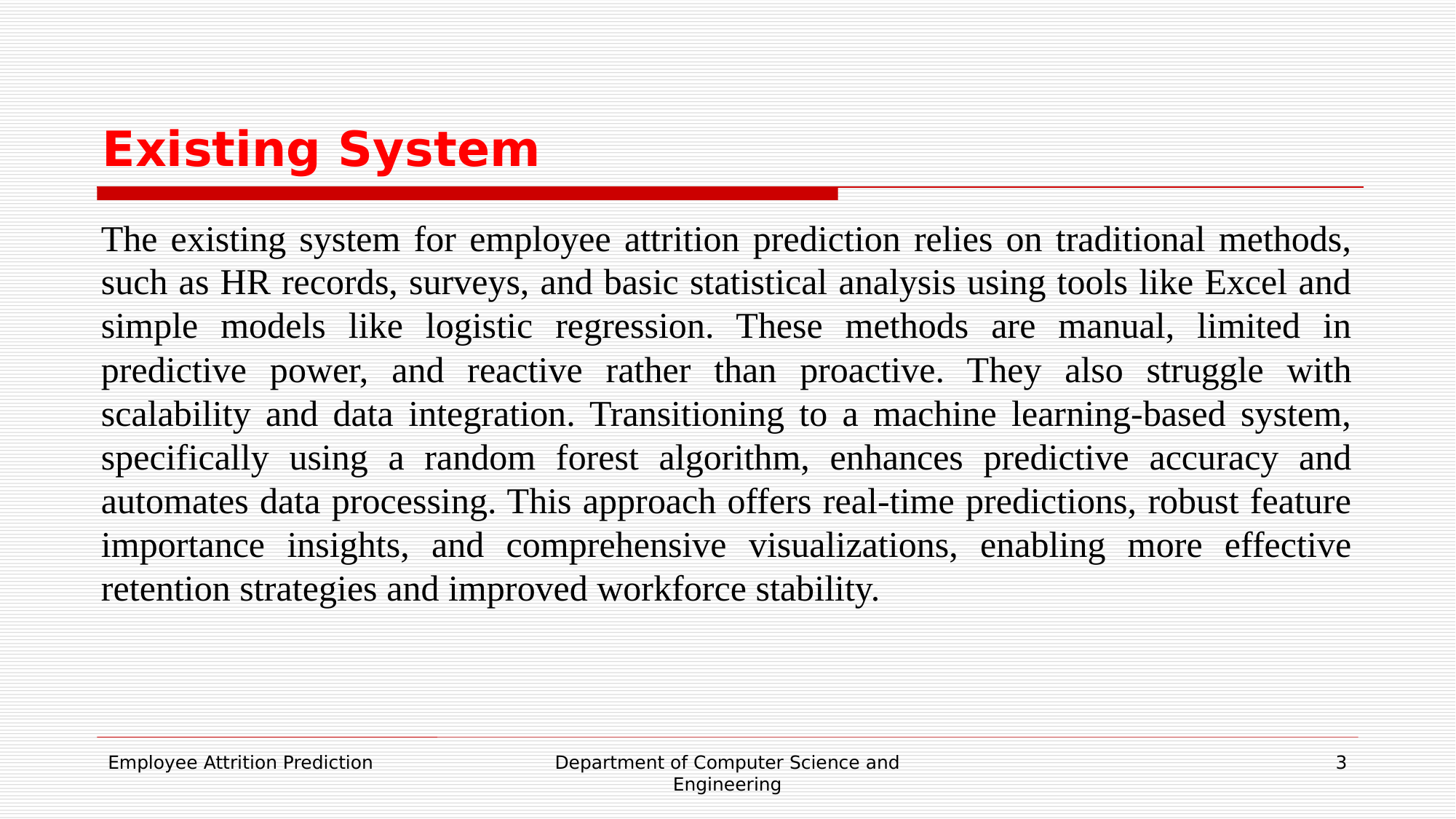

# Existing System
The existing system for employee attrition prediction relies on traditional methods, such as HR records, surveys, and basic statistical analysis using tools like Excel and simple models like logistic regression. These methods are manual, limited in predictive power, and reactive rather than proactive. They also struggle with scalability and data integration. Transitioning to a machine learning-based system, specifically using a random forest algorithm, enhances predictive accuracy and automates data processing. This approach offers real-time predictions, robust feature importance insights, and comprehensive visualizations, enabling more effective retention strategies and improved workforce stability.
Employee Attrition Prediction
Department of Computer Science and Engineering
3